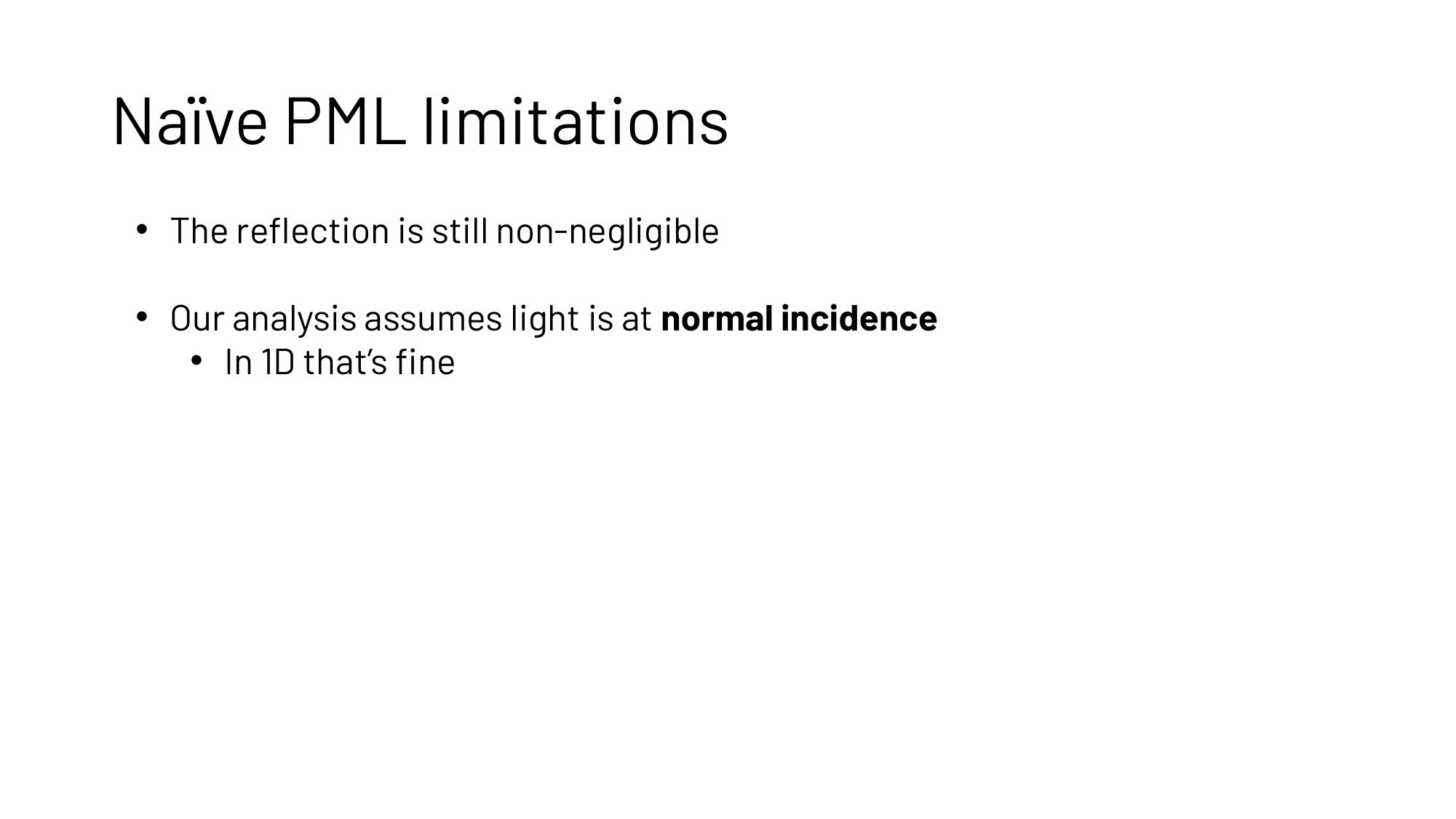

# Naïve PML limitations
The reflection is still non-negligible

Our analysis assumes light is at normal incidence
In 1D that’s fine